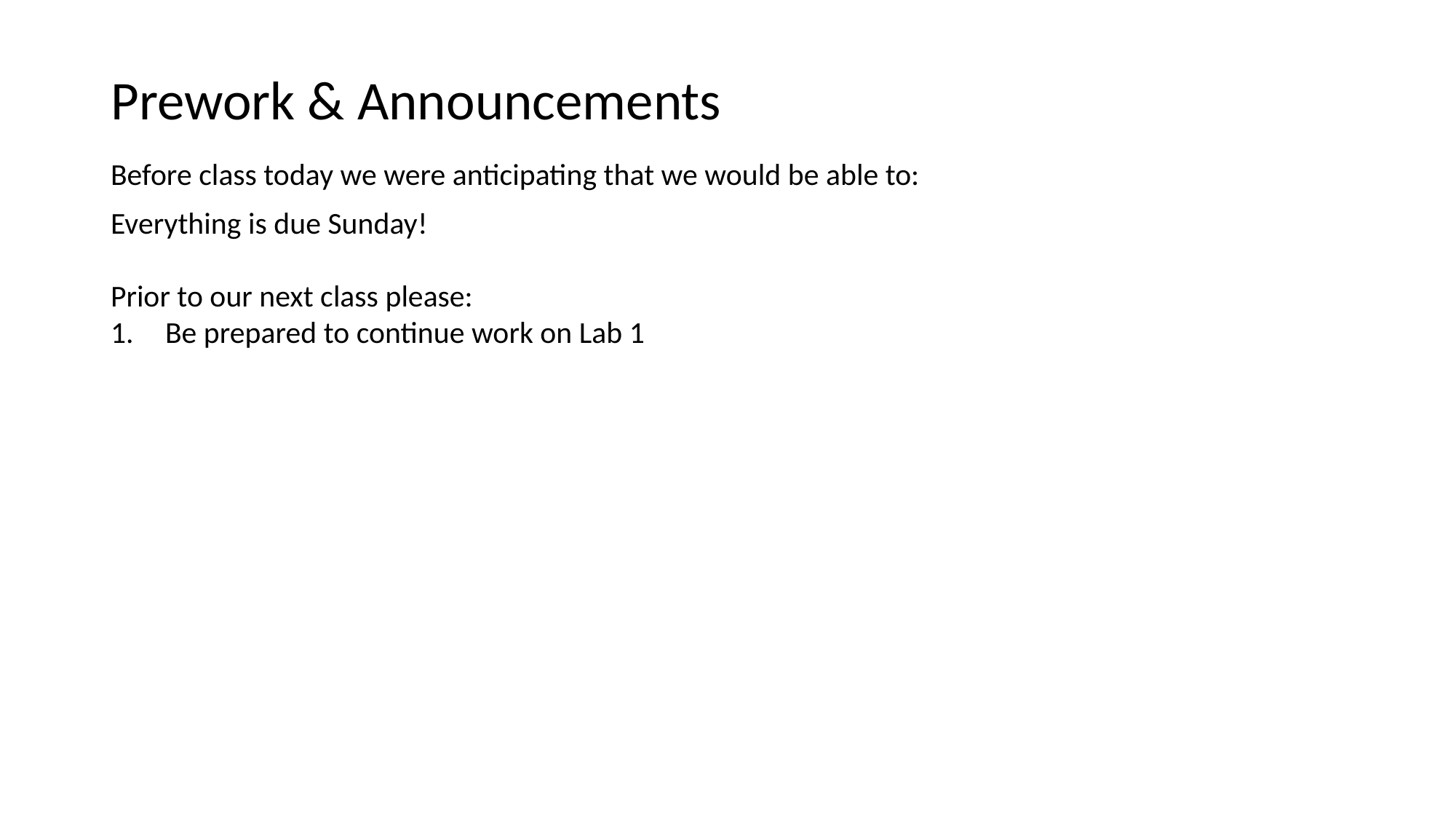

# Prework & Announcements
Before class today we were anticipating that we would be able to:
Everything is due Sunday!

Prior to our next class please:
Be prepared to continue work on Lab 1